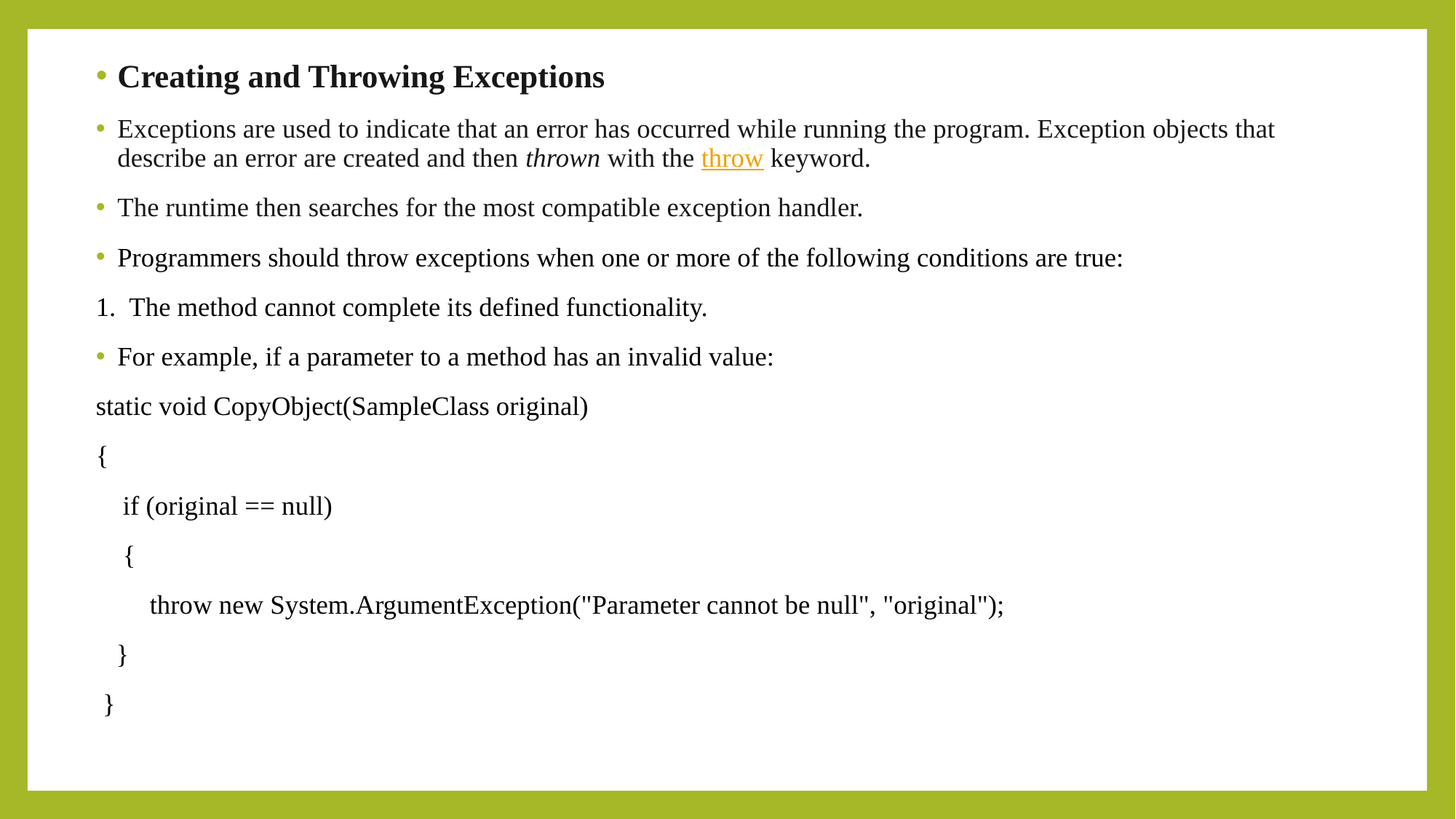

Creating and Throwing Exceptions
Exceptions are used to indicate that an error has occurred while running the program. Exception objects that describe an error are created and then thrown with the throw keyword.
The runtime then searches for the most compatible exception handler.
Programmers should throw exceptions when one or more of the following conditions are true:
1.  The method cannot complete its defined functionality.
For example, if a parameter to a method has an invalid value:
static void CopyObject(SampleClass original)
{
    if (original == null)
    {
        throw new System.ArgumentException("Parameter cannot be null", "original");
   }
 }